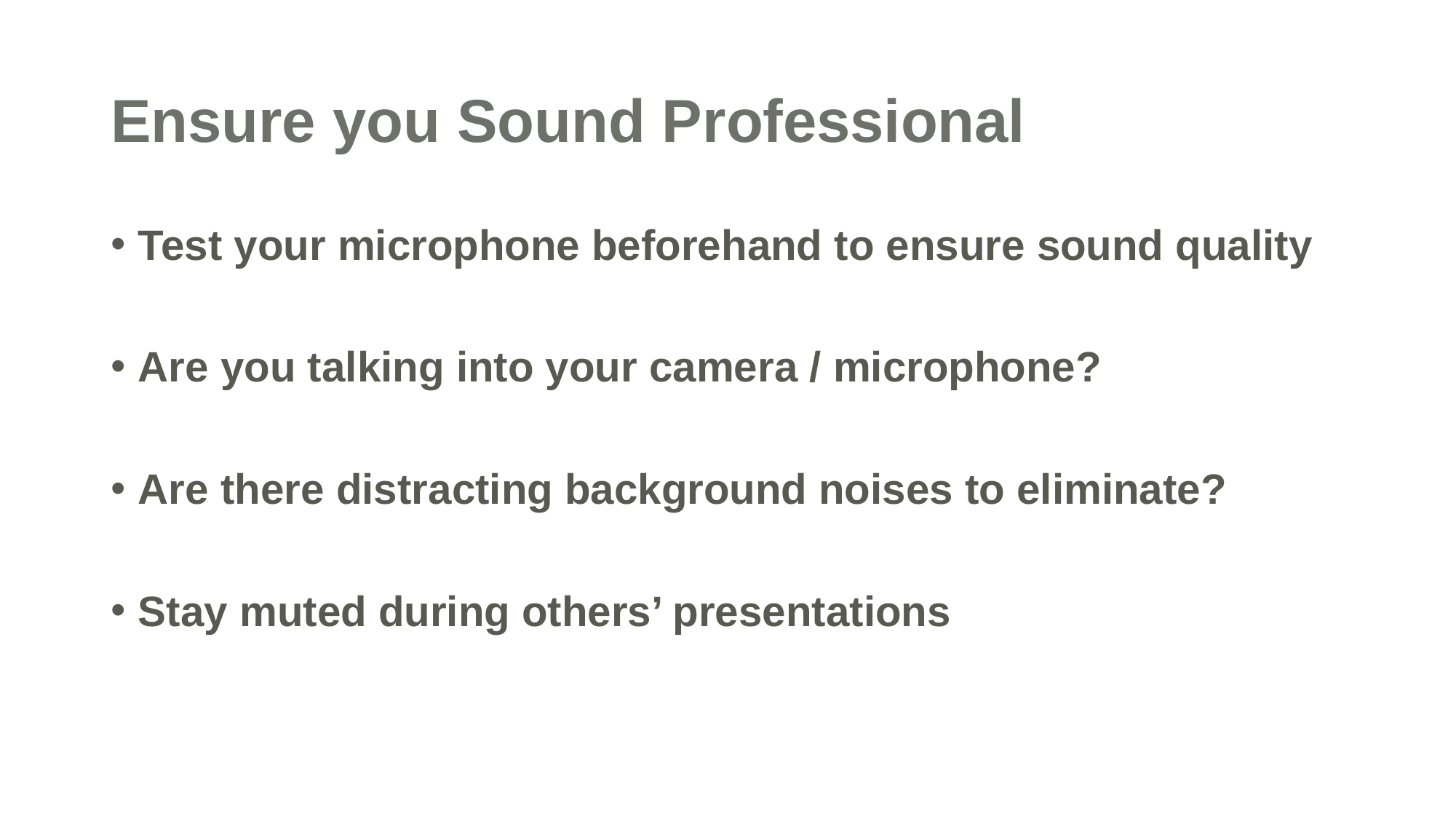

# Ensure you Sound Professional
Test your microphone beforehand to ensure sound quality

Are you talking into your camera / microphone?

Are there distracting background noises to eliminate?

Stay muted during others’ presentations